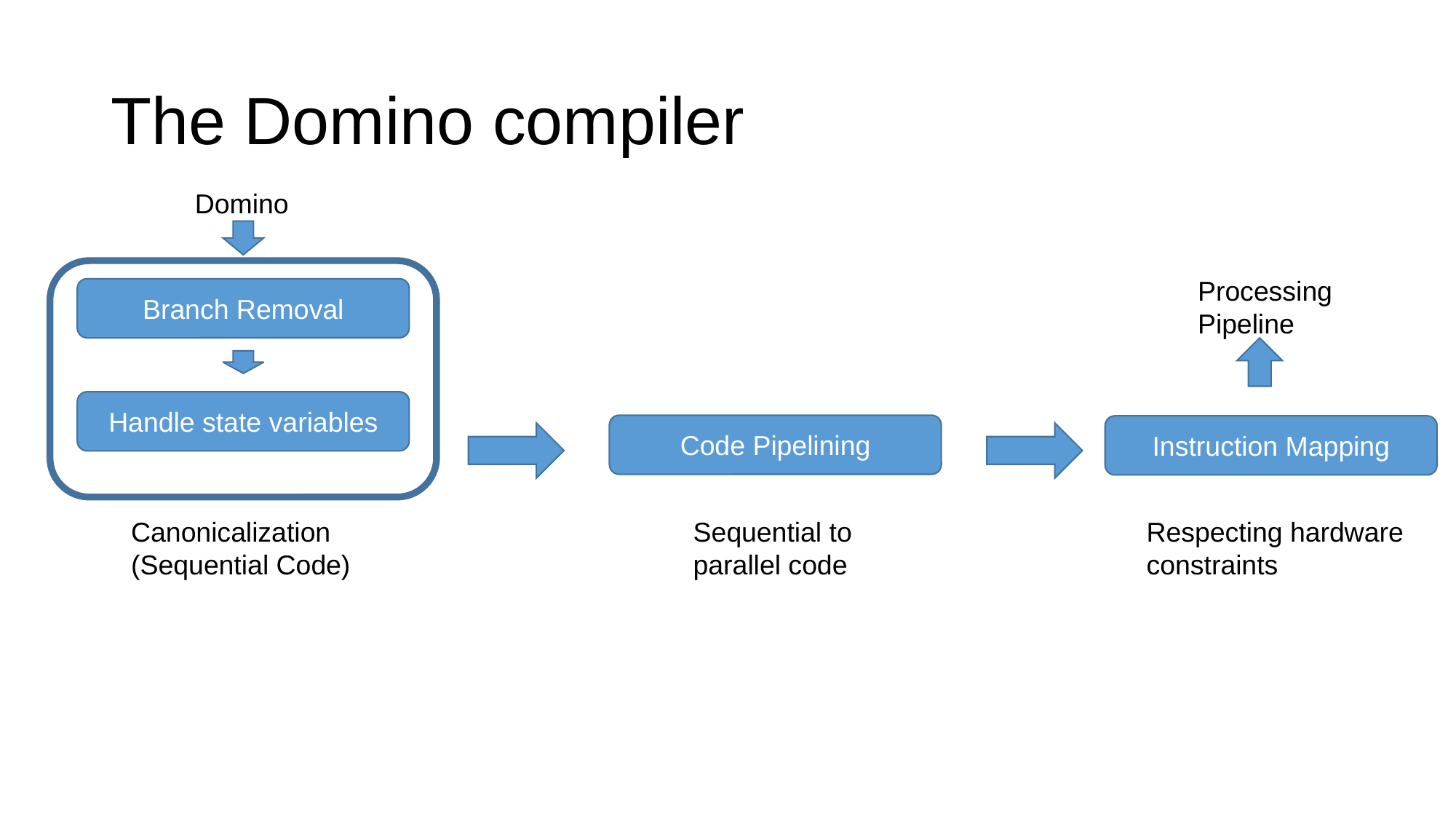

# The Domino compiler
Domino

Processing Pipeline
Branch Removal

Handle state variables
Code Pipelining
Instruction Mapping

Sequential to
parallel code
Respecting hardware
constraints
Canonicalization
(Sequential Code)